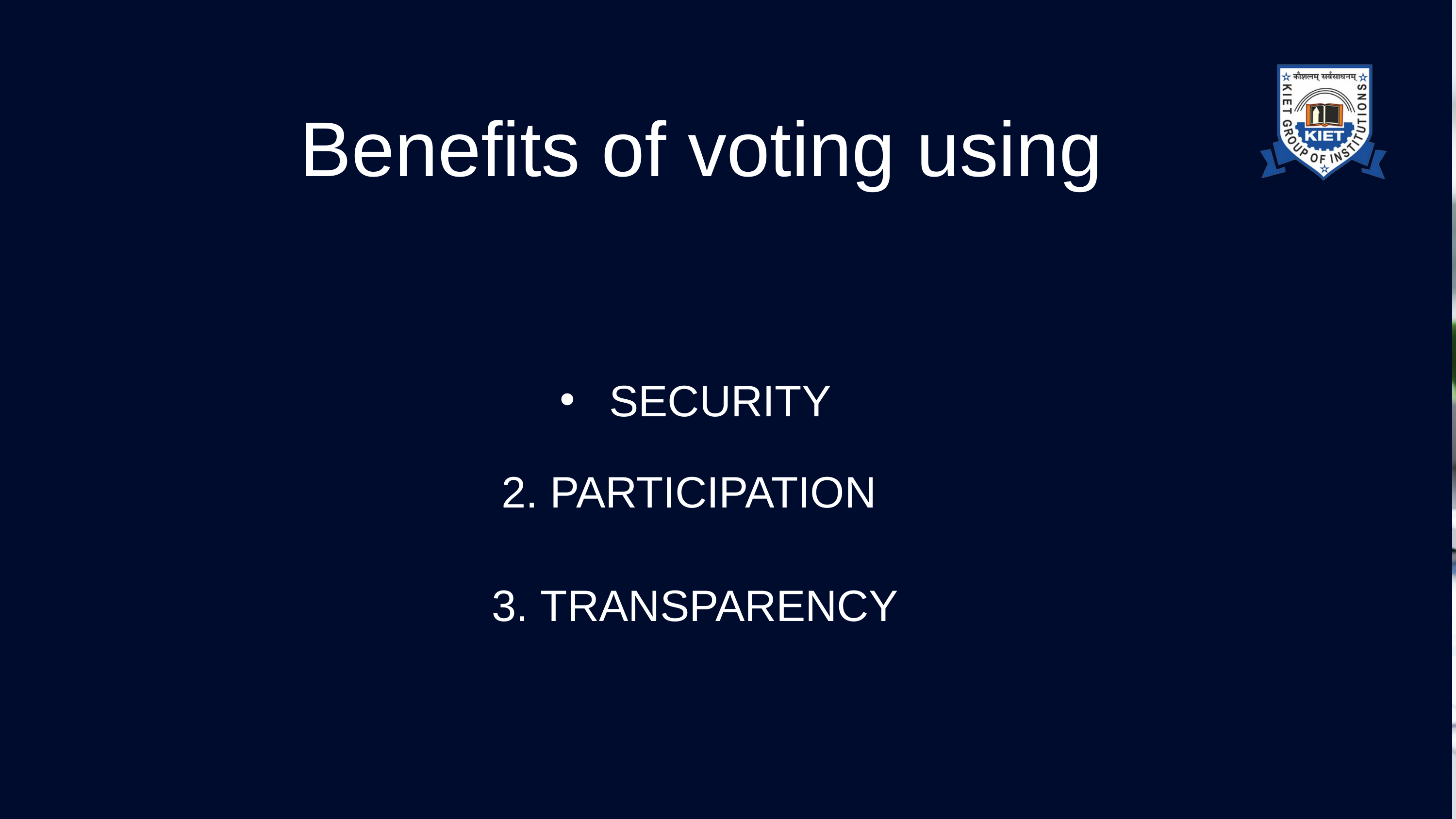

Benefits of voting using
 SECURITY
2. PARTICIPATION
3. TRANSPARENCY